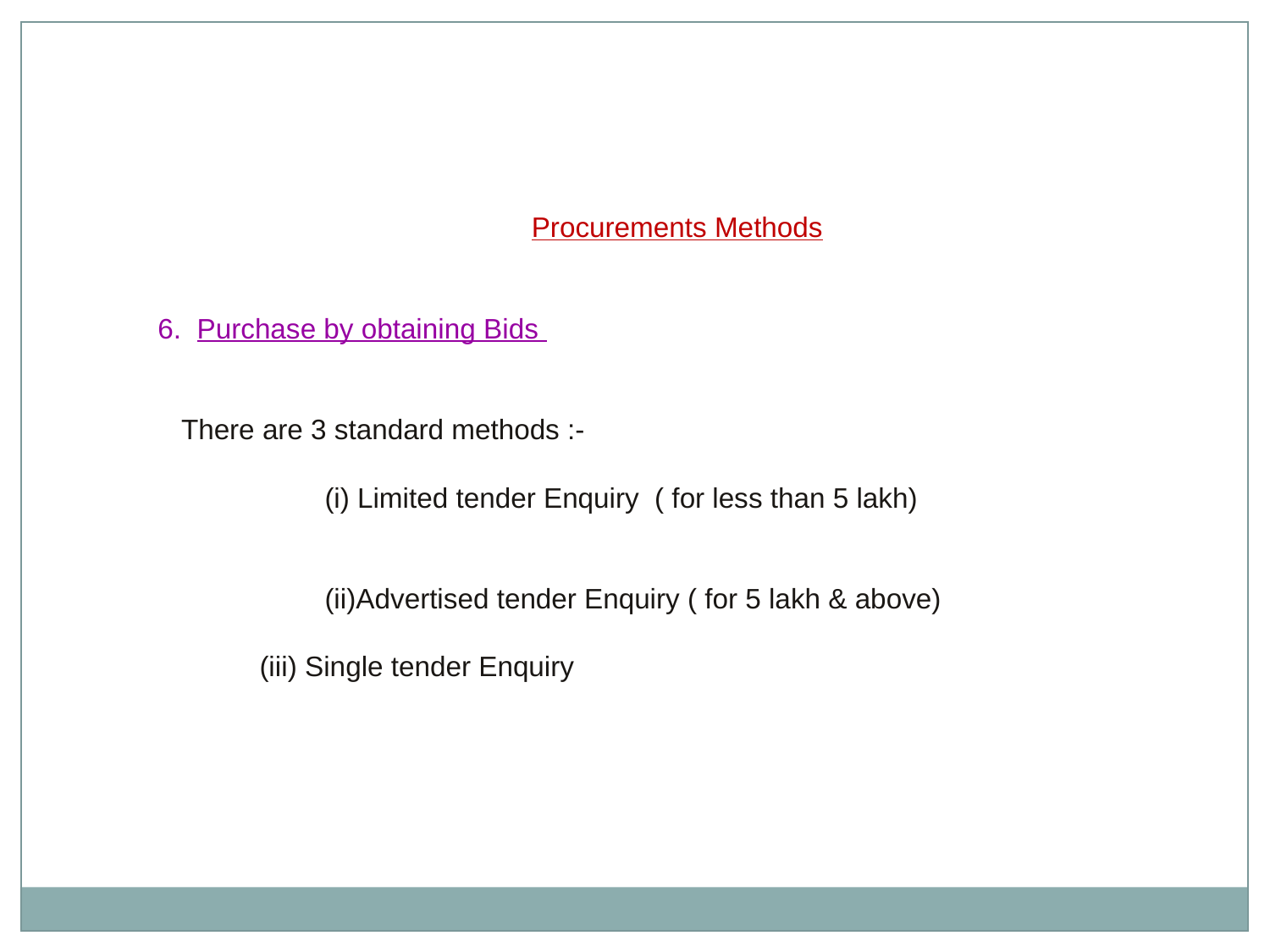

Procurements Methods

 6.  Purchase by obtaining Bids

    There are 3 standard methods :-

		(i) Limited tender Enquiry  ( for less than 5 lakh)

		(ii)Advertised tender Enquiry ( for 5 lakh & above)

              (iii) Single tender Enquiry